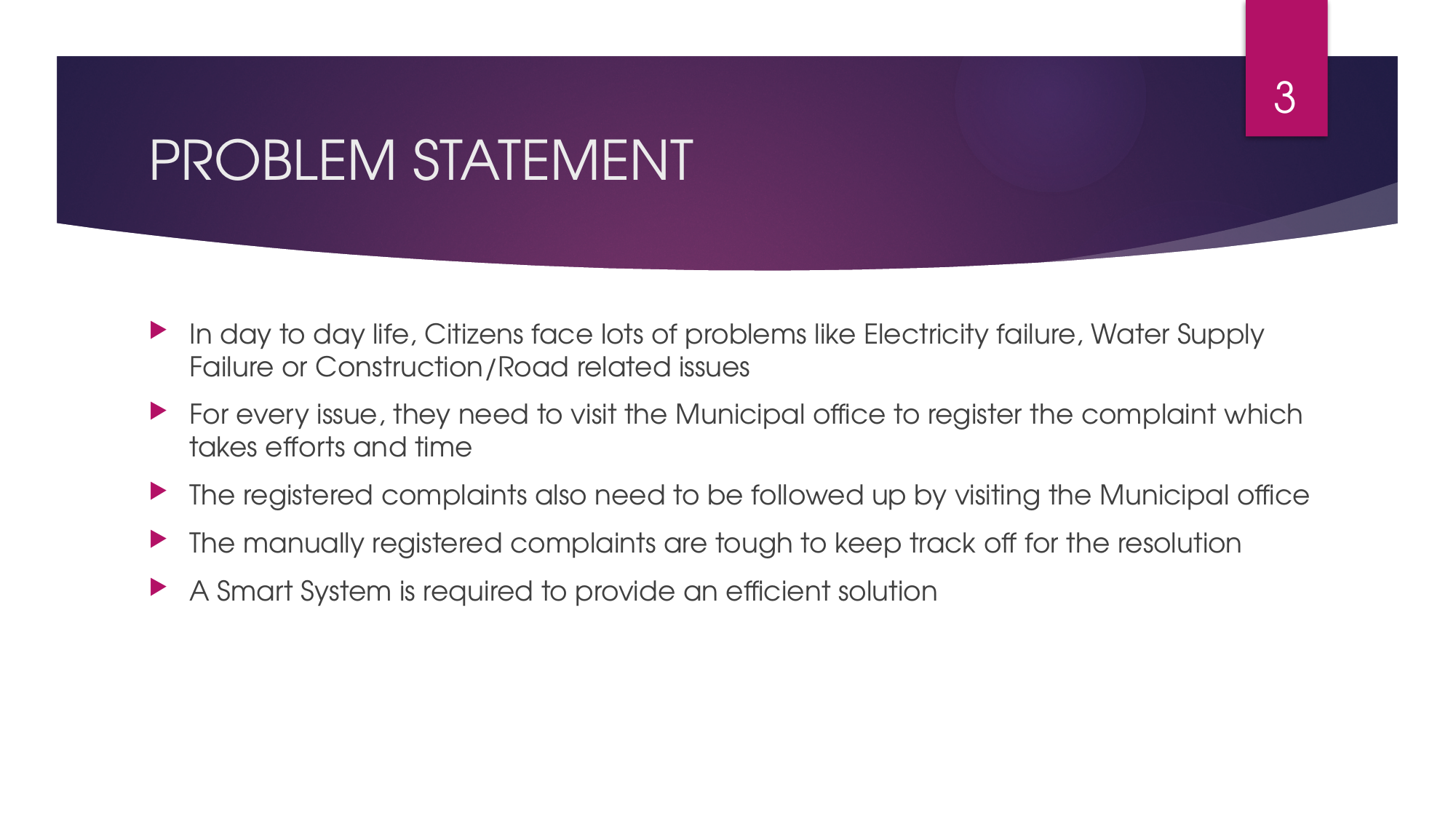

3
# PROBLEM STATEMENT
In day to day life, Citizens face lots of problems like Electricity failure, Water Supply Failure or Construction/Road related issues
For every issue, they need to visit the Municipal office to register the complaint which takes efforts and time
The registered complaints also need to be followed up by visiting the Municipal office
The manually registered complaints are tough to keep track off for the resolution
A Smart System is required to provide an efficient solution